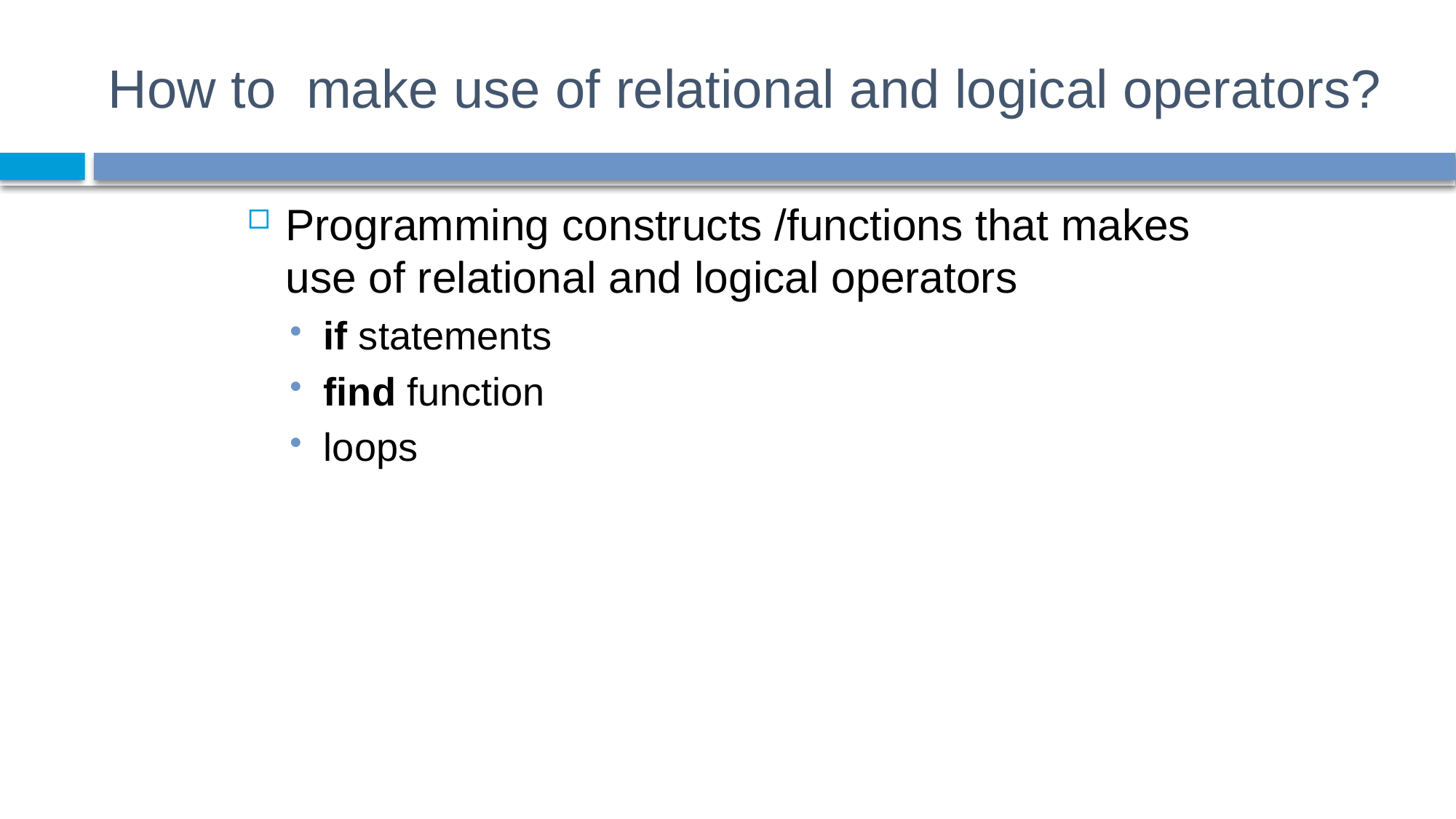

# How to  make use of relational and logical operators?
Programming constructs /functions that makes use of relational and logical operators
if statements
find function
loops